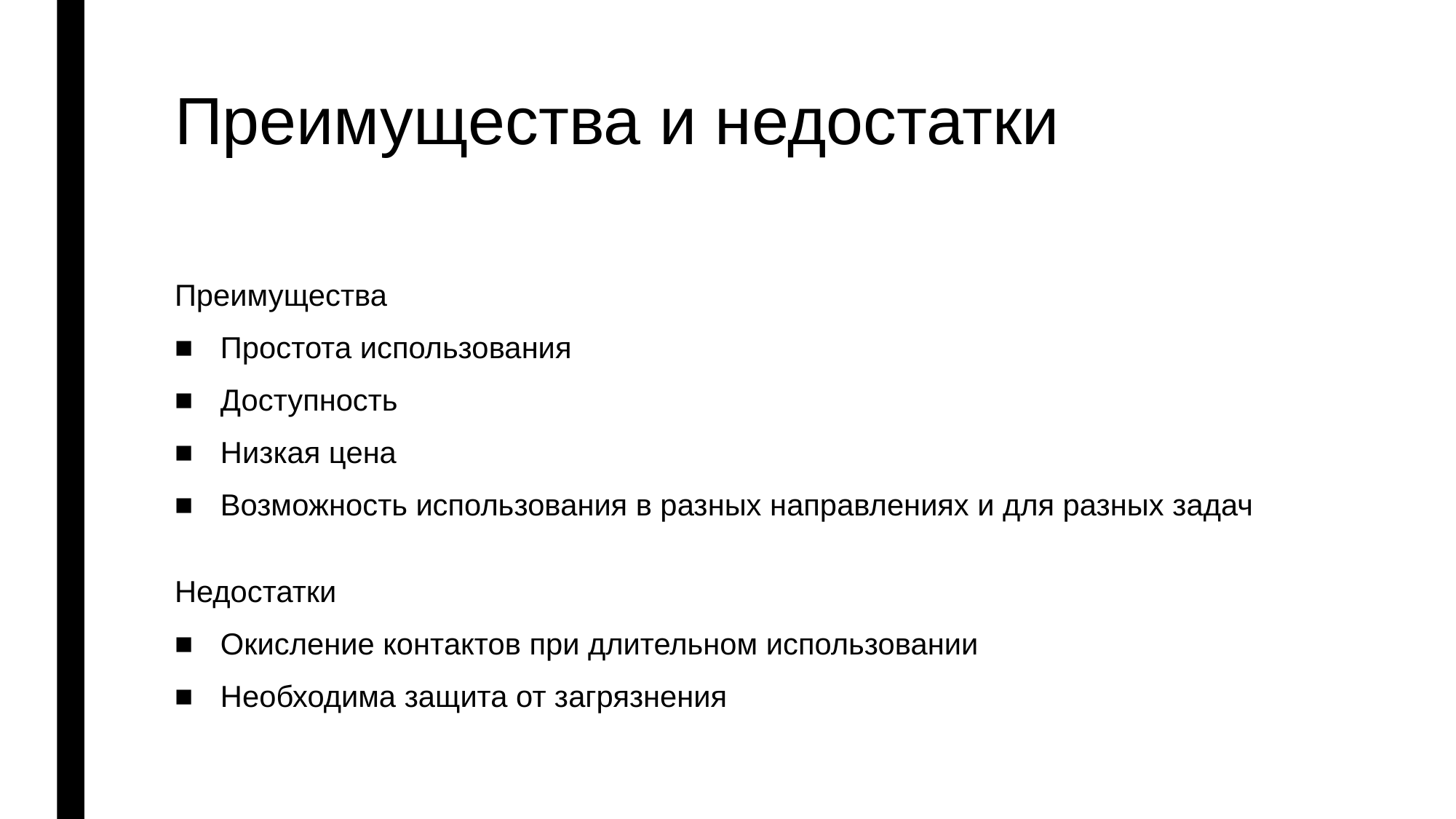

# Преимущества и недостатки
Преимущества
Простота использования
Доступность
Низкая цена
Возможность использования в разных направлениях и для разных задач
Недостатки
Окисление контактов при длительном использовании
Необходима защита от загрязнения